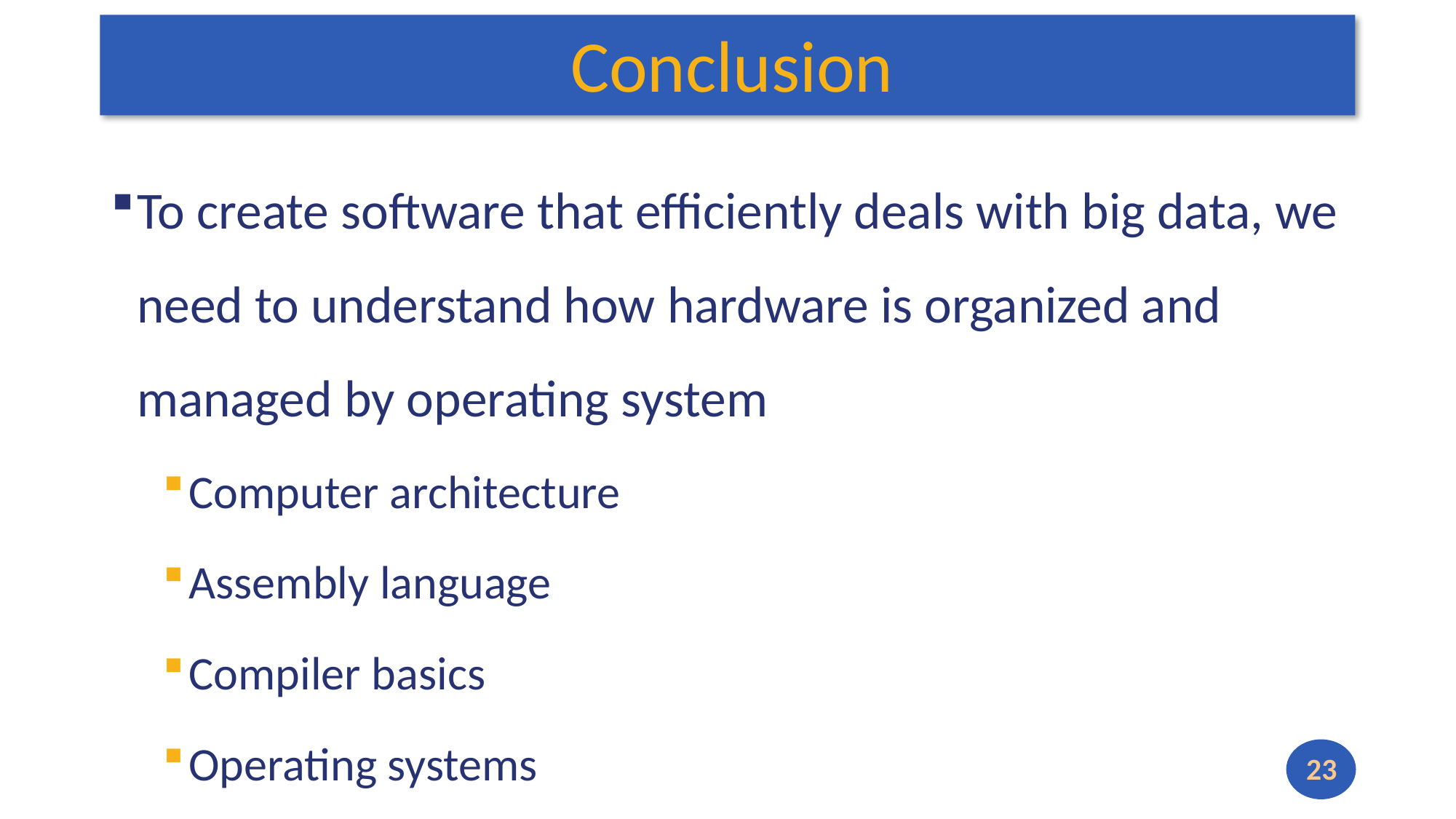

# Conclusion
To create software that efficiently deals with big data, we need to understand how hardware is organized and managed by operating system
Computer architecture
Assembly language
Compiler basics
Operating systems
23